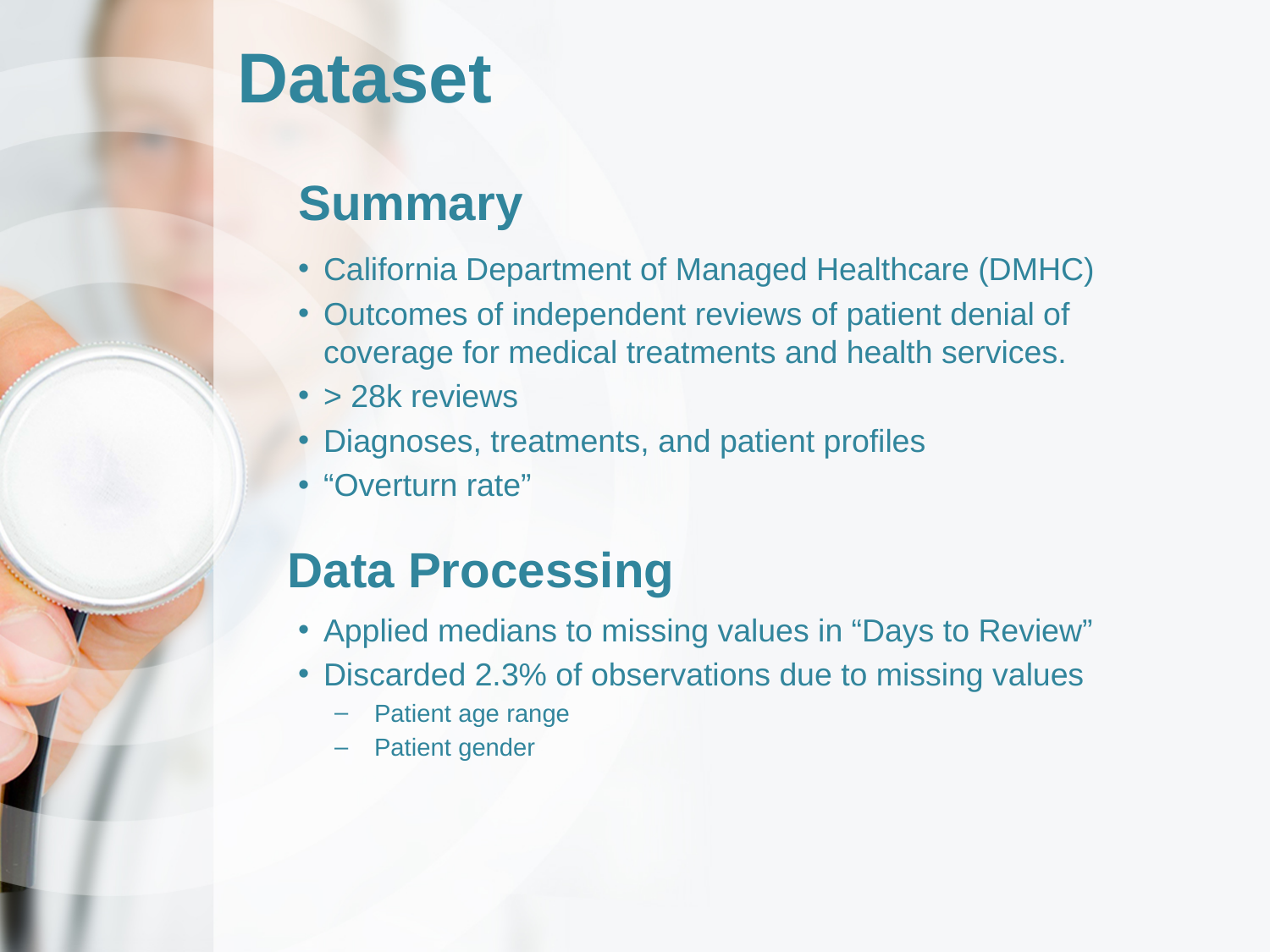

# Dataset
Summary
California Department of Managed Healthcare (DMHC)
Outcomes of independent reviews of patient denial of coverage for medical treatments and health services.
> 28k reviews
Diagnoses, treatments, and patient profiles
“Overturn rate”
Data Processing
Applied medians to missing values in “Days to Review”
Discarded 2.3% of observations due to missing values
Patient age range
Patient gender